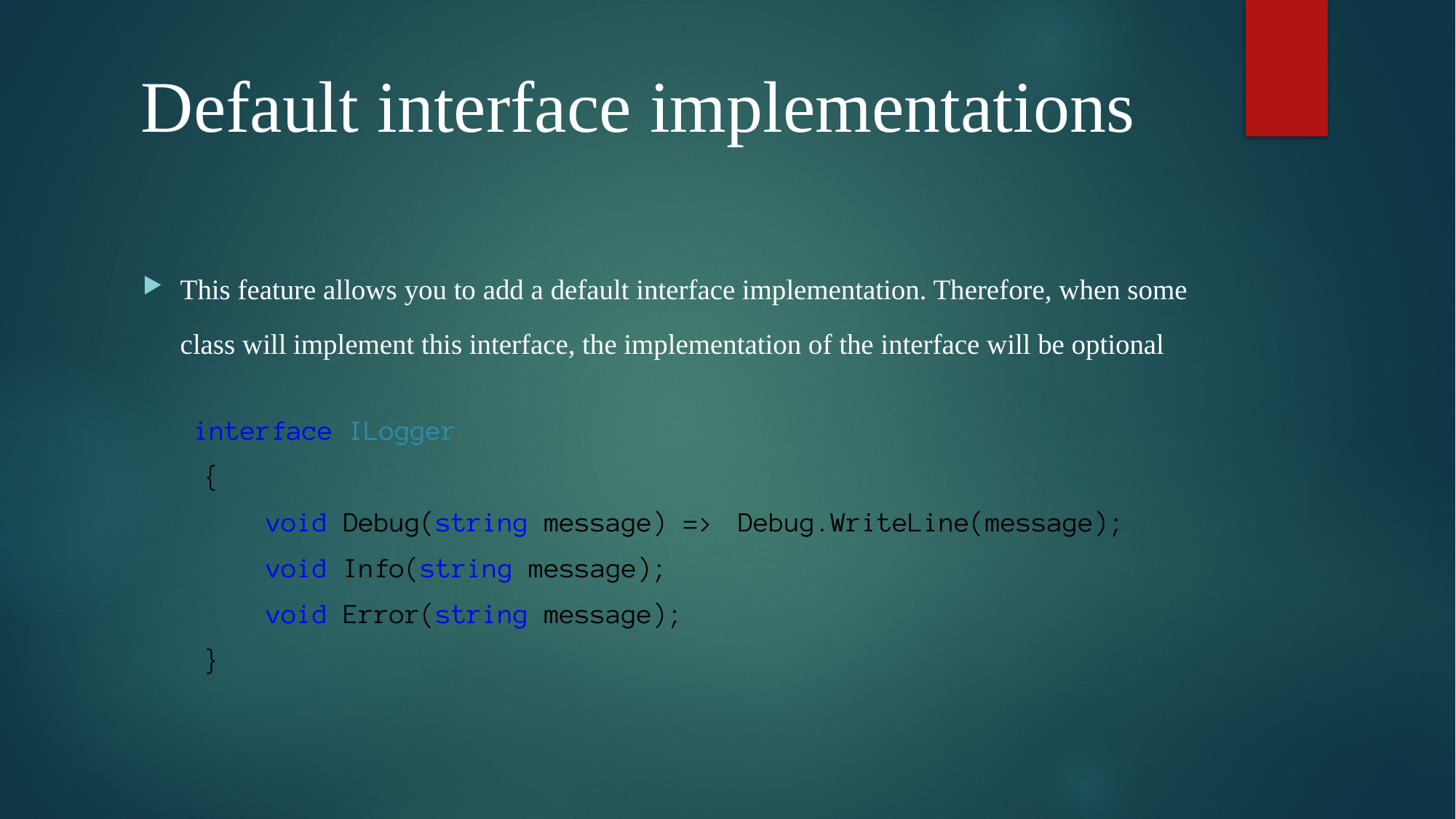

# Default interface implementations
This feature allows you to add a default interface implementation. Therefore, when some class will implement this interface, the implementation of the interface will be optional

    interface ILogger
    {
        void Debug(string message) => 														Debug.WriteLine(message);
        void Info(string message);
        void Error(string message);
    }